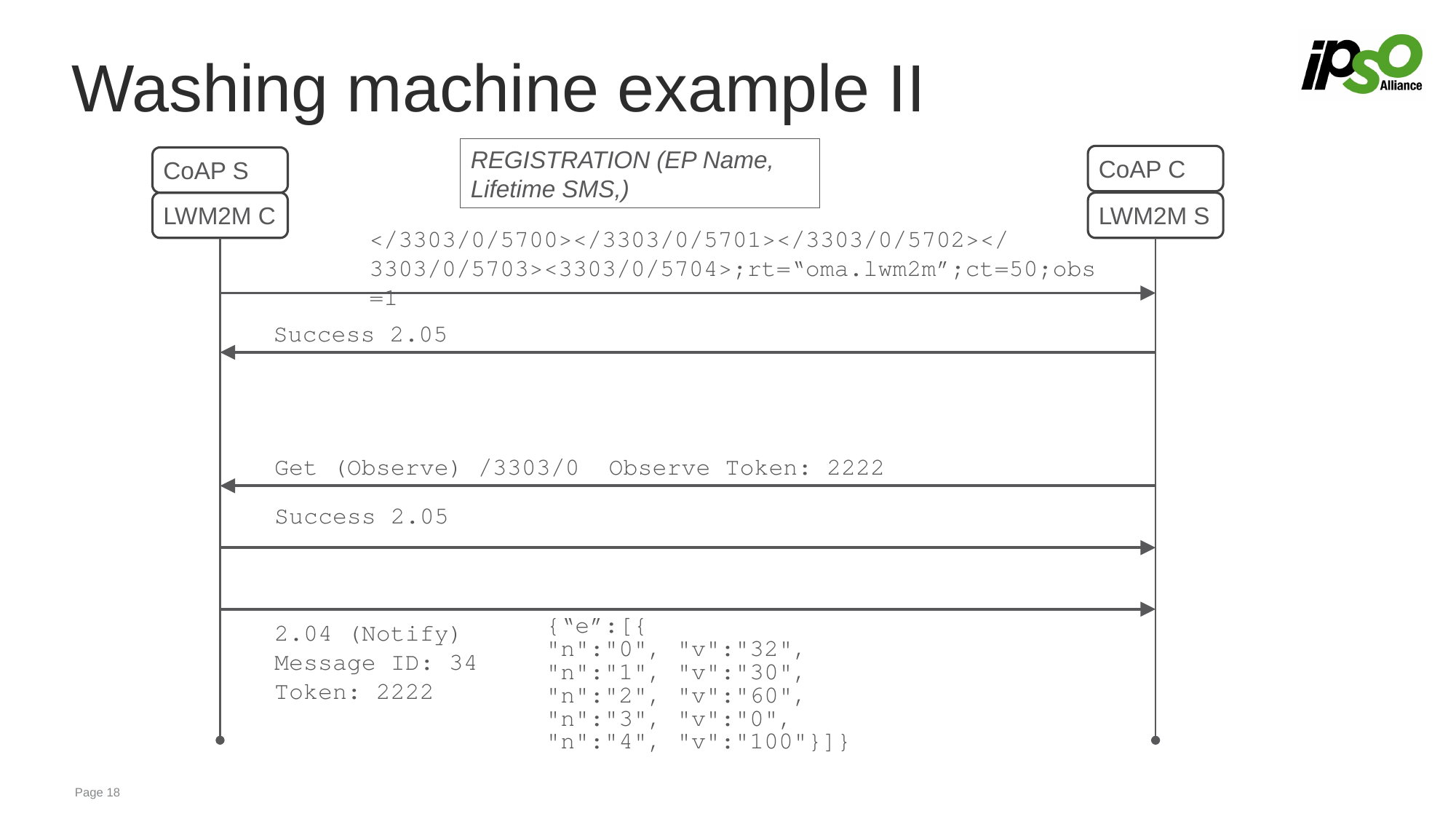

# Washing machine example II
REGISTRATION (EP Name, Lifetime SMS,)
CoAP C
CoAP S
LWM2M C
LWM2M S
</3303/0/5700></3303/0/5701></3303/0/5702></3303/0/5703><3303/0/5704>;rt=“oma.lwm2m”;ct=50;obs=1
Success 2.05
   Get (Observe) /3303/0  Observe Token: 2222
   Success 2.05
{“e”:[{
"n":"0", "v":"32",
"n":"1", "v":"30",
"n":"2", "v":"60",
"n":"3", "v":"0",
"n":"4", "v":"100"}]}
   2.04 (Notify)
   Message ID: 34
   Token: 2222